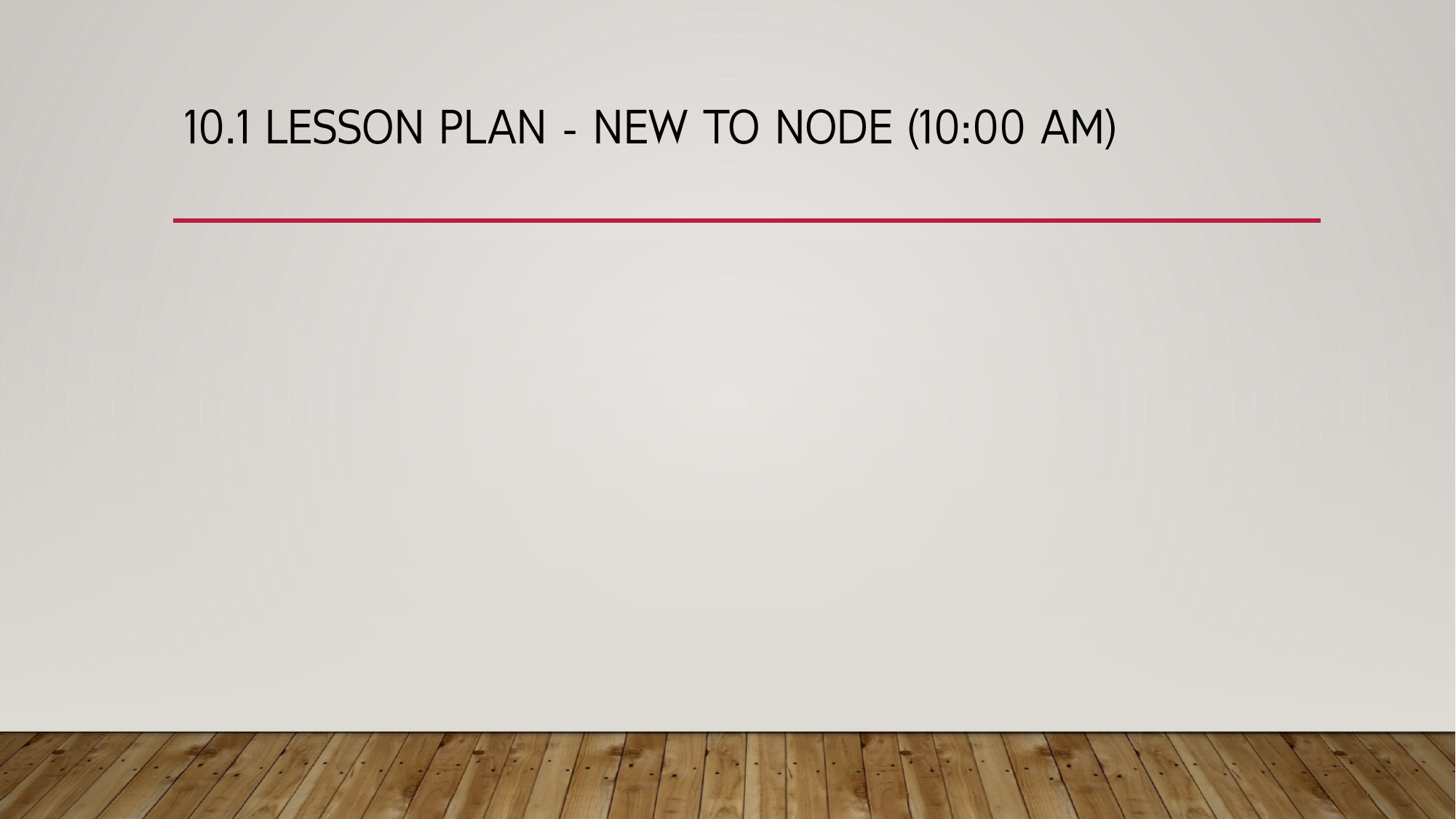

# 10.1 Lesson Plan - New to Node (10:00 AM)